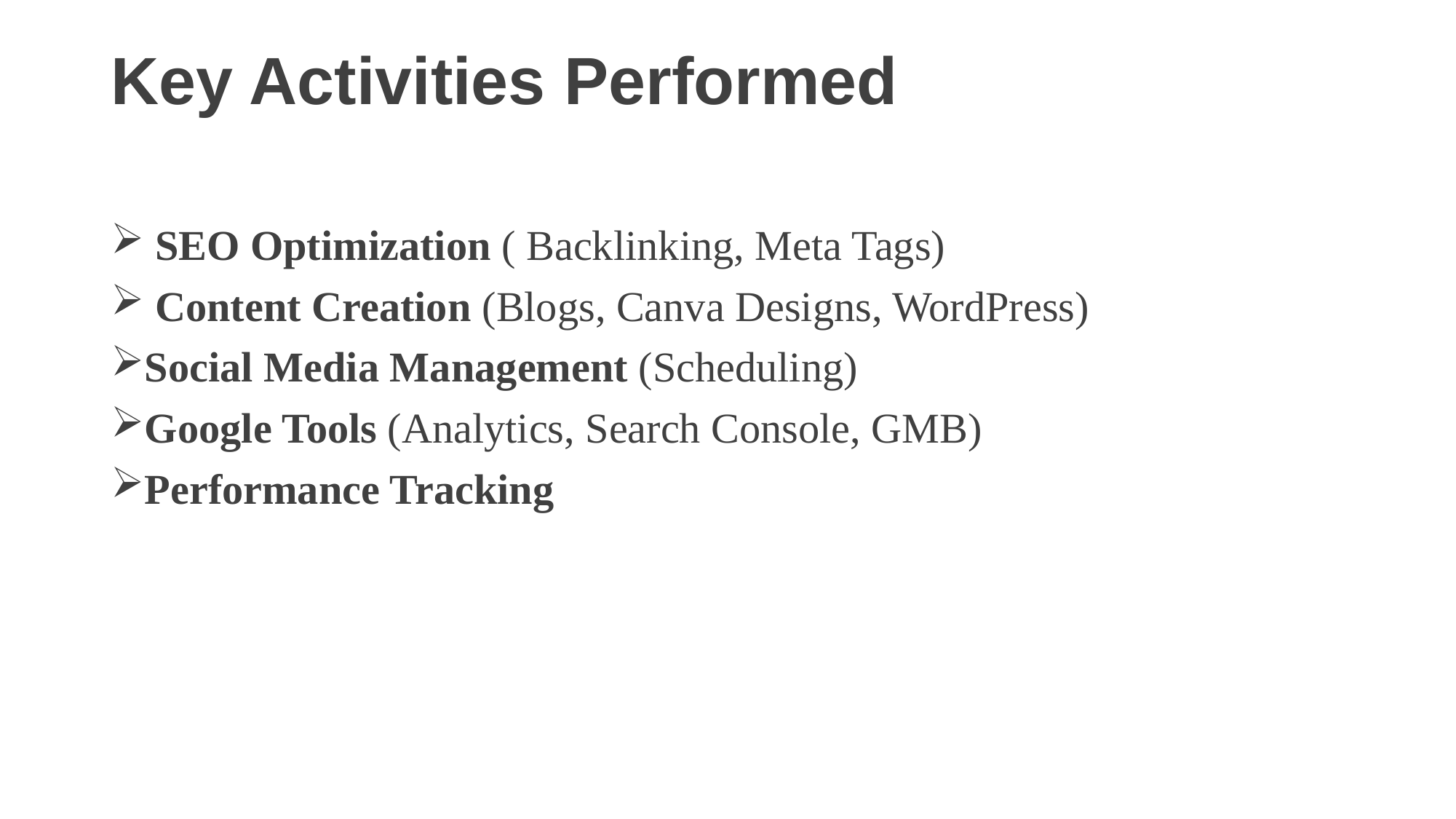

# Key Activities Performed
 SEO Optimization ( Backlinking, Meta Tags)
 Content Creation (Blogs, Canva Designs, WordPress)
Social Media Management (Scheduling)
Google Tools (Analytics, Search Console, GMB)
Performance Tracking